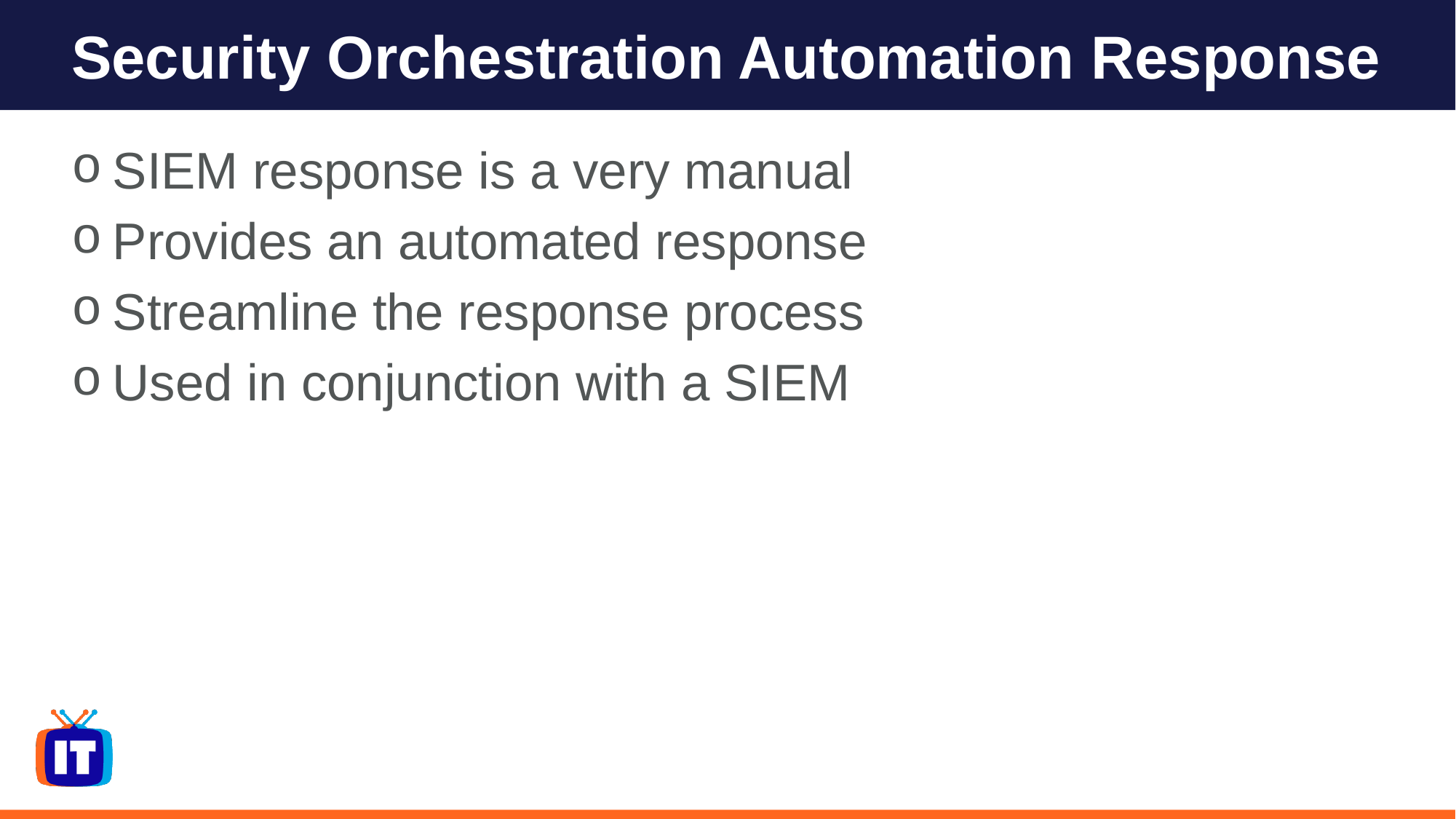

# Security Orchestration Automation Response
SIEM response is a very manual
Provides an automated response
Streamline the response process
Used in conjunction with a SIEM